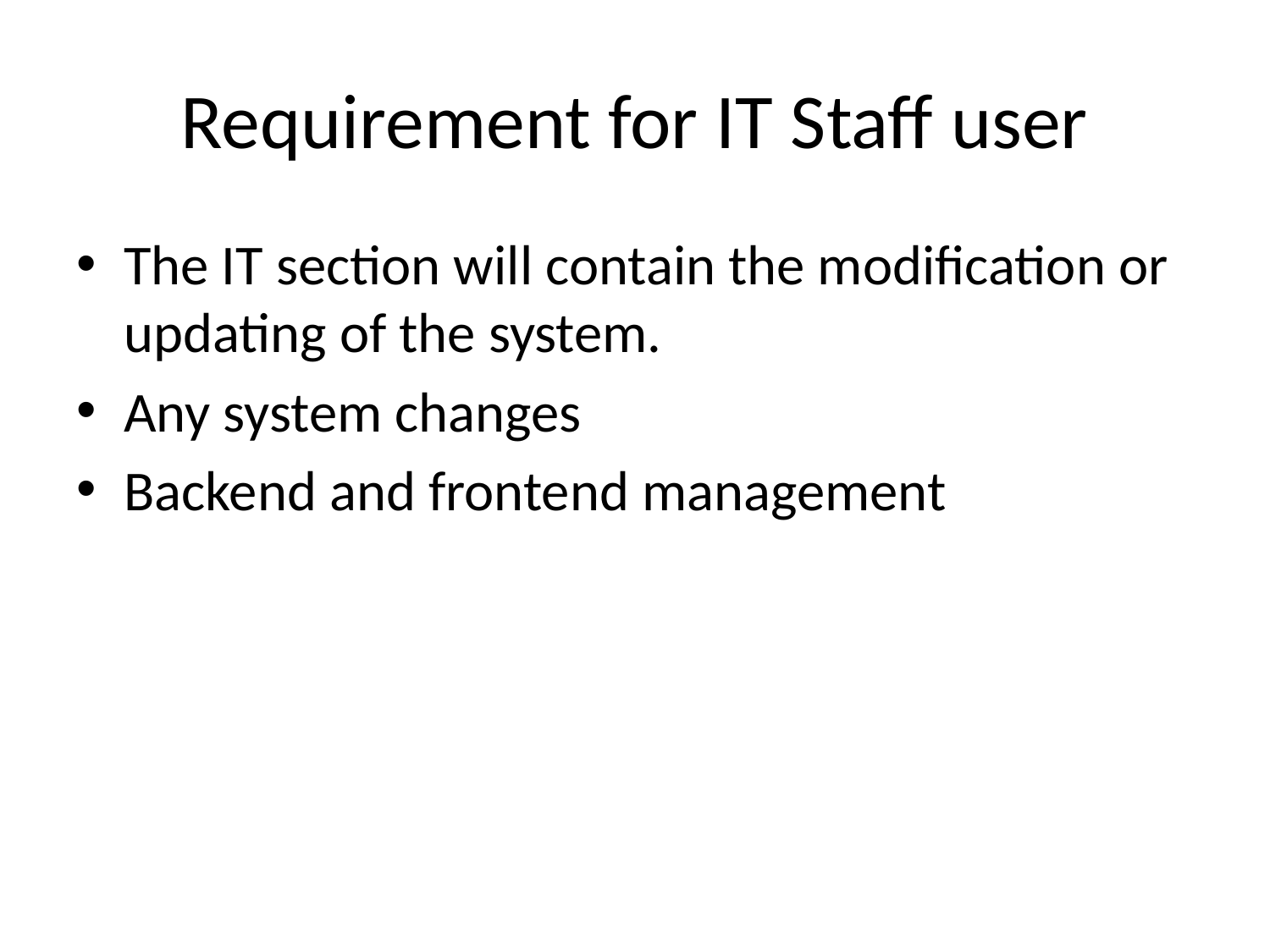

# Requirement for IT Staff user
The IT section will contain the modification or updating of the system.
Any system changes
Backend and frontend management